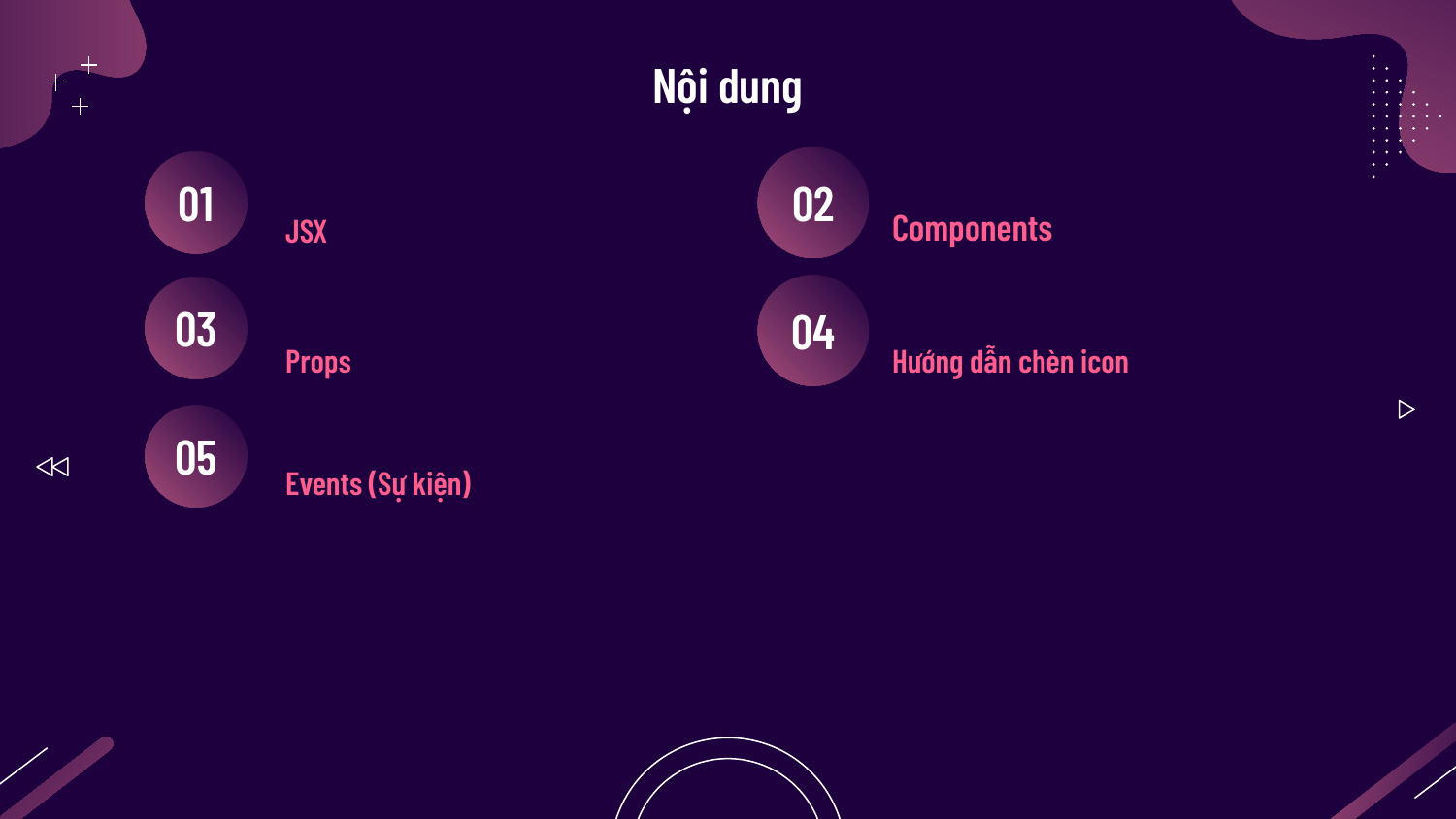

# Nội dung
02
01
Components
JSX
04
03
Hướng dẫn chèn icon
Props
05
Events (Sự kiện)